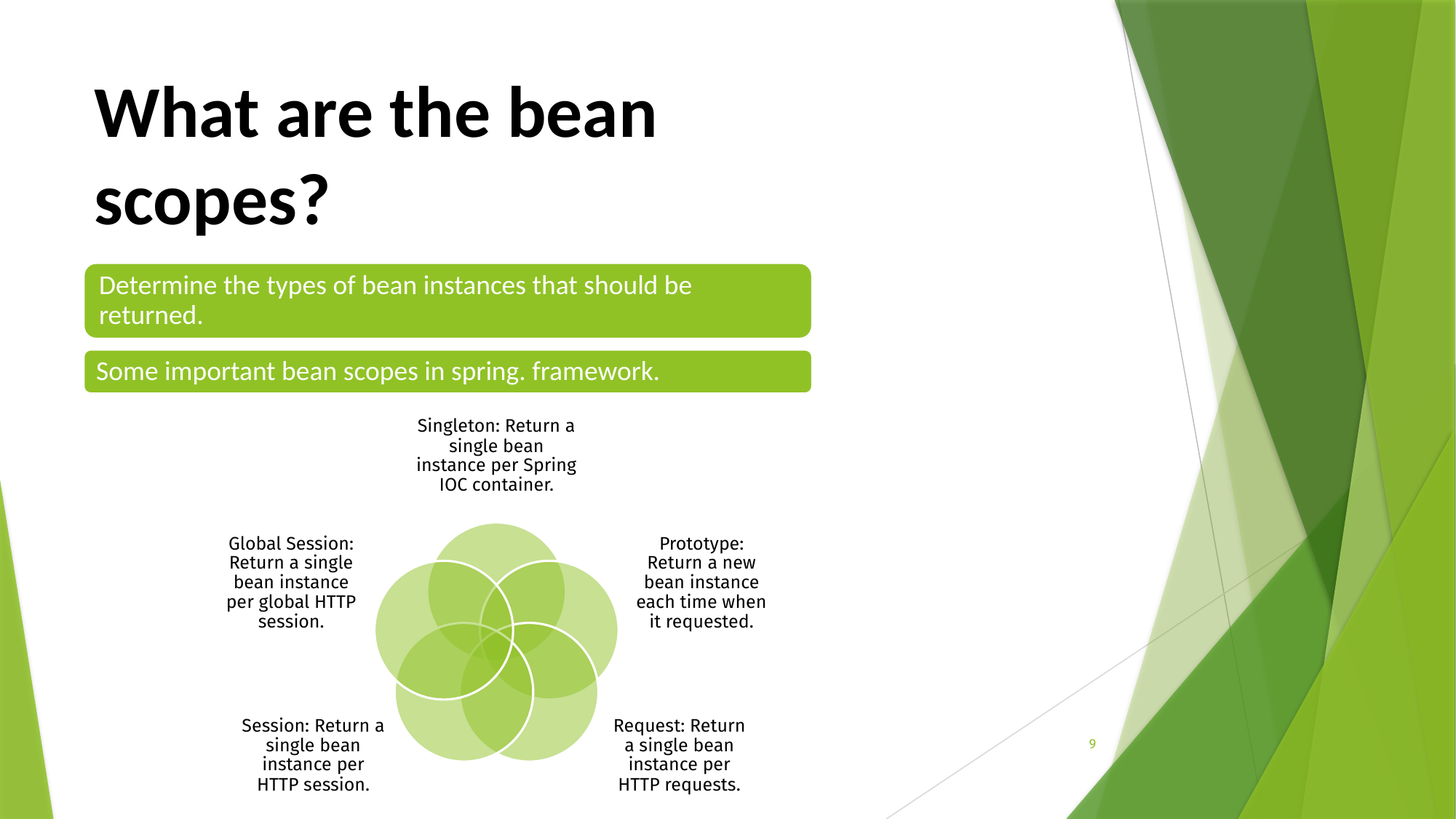

What are the bean scopes?
Determine the types of bean instances that should be returned.
Some important bean scopes in spring. framework.
Singleton: Return a single bean instance per Spring IOC container.
Prototype: Return a new bean instance each time when it requested.
Request: Return a single bean instance per HTTP requests.
Session: Return a single bean instance per HTTP session.
Global Session: Return a single bean instance per global HTTP session.
9